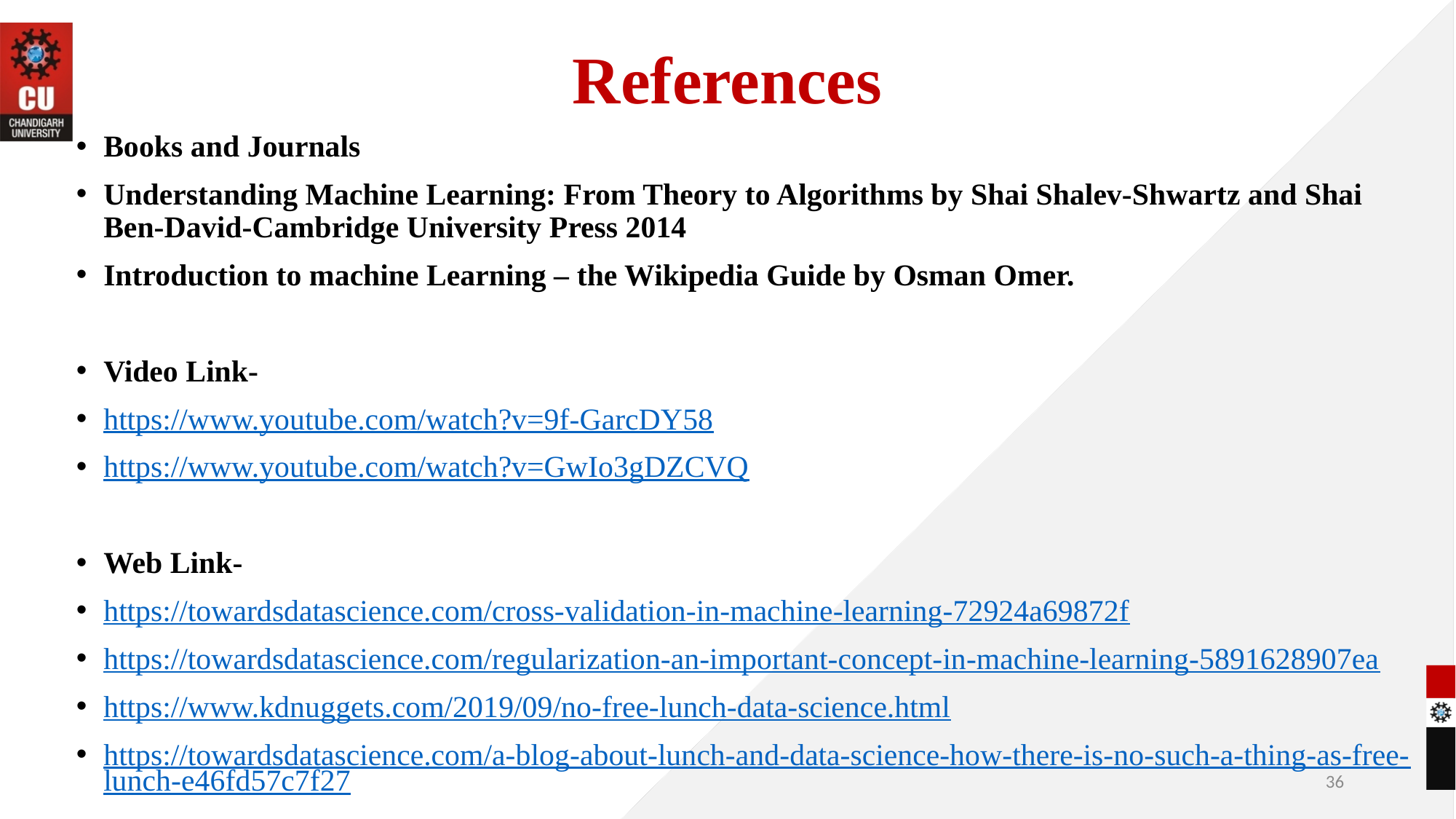

# References
Books and Journals
Understanding Machine Learning: From Theory to Algorithms by Shai Shalev-Shwartz and Shai Ben-David-Cambridge University Press 2014
Introduction to machine Learning – the Wikipedia Guide by Osman Omer.

Video Link-
https://www.youtube.com/watch?v=9f-GarcDY58
https://www.youtube.com/watch?v=GwIo3gDZCVQ

Web Link-
https://towardsdatascience.com/cross-validation-in-machine-learning-72924a69872f
https://towardsdatascience.com/regularization-an-important-concept-in-machine-learning-5891628907ea
https://www.kdnuggets.com/2019/09/no-free-lunch-data-science.html
https://towardsdatascience.com/a-blog-about-lunch-and-data-science-how-there-is-no-such-a-thing-as-free-lunch-e46fd57c7f27
36